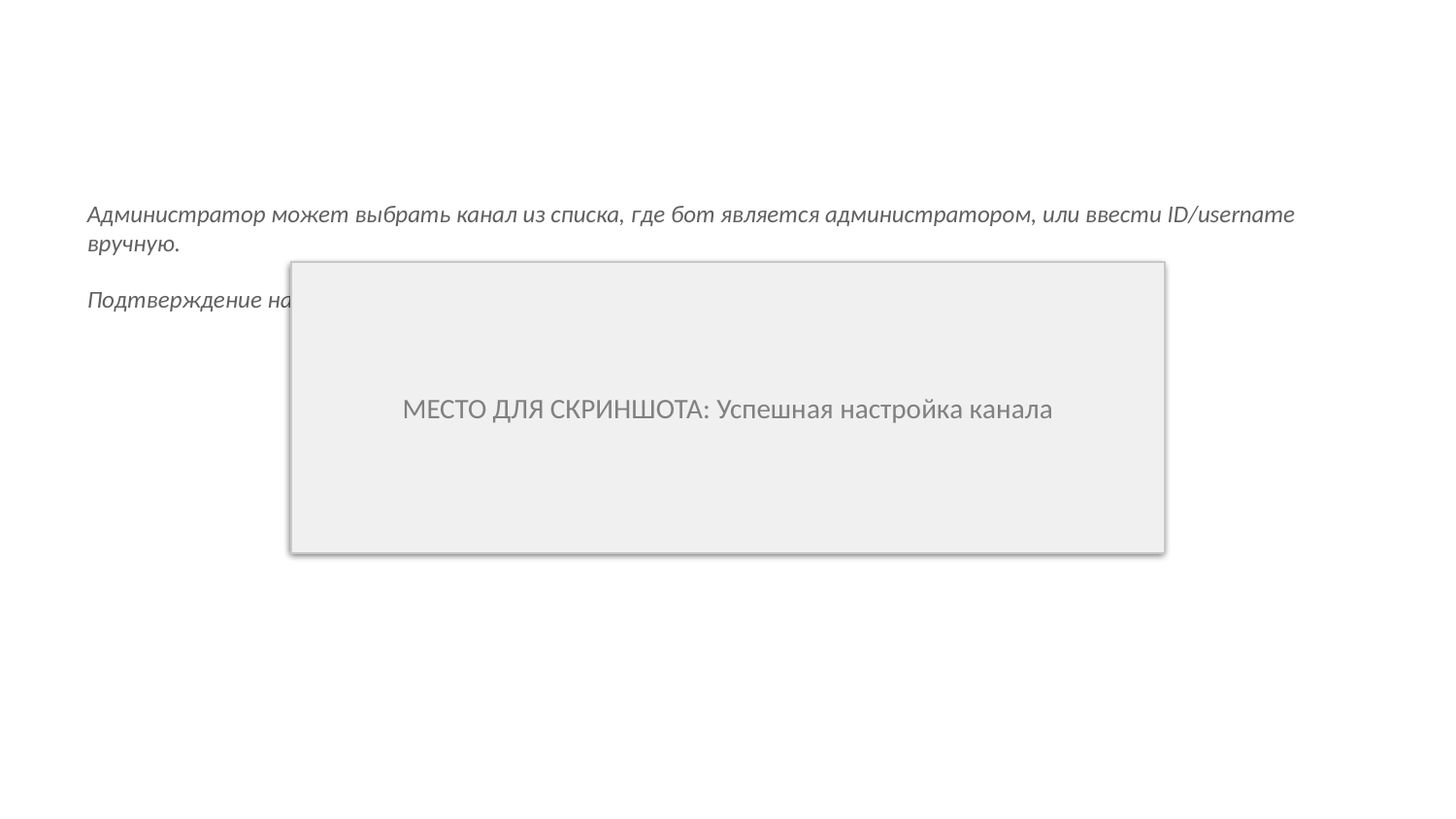

#

Администратор может выбрать канал из списка, где бот является администратором, или ввести ID/username вручную.

Подтверждение настройки с информацией о канале и статусе прав бота.
МЕСТО ДЛЯ СКРИНШОТА: Интерфейс настройки канала
МЕСТО ДЛЯ СКРИНШОТА: Успешная настройка канала